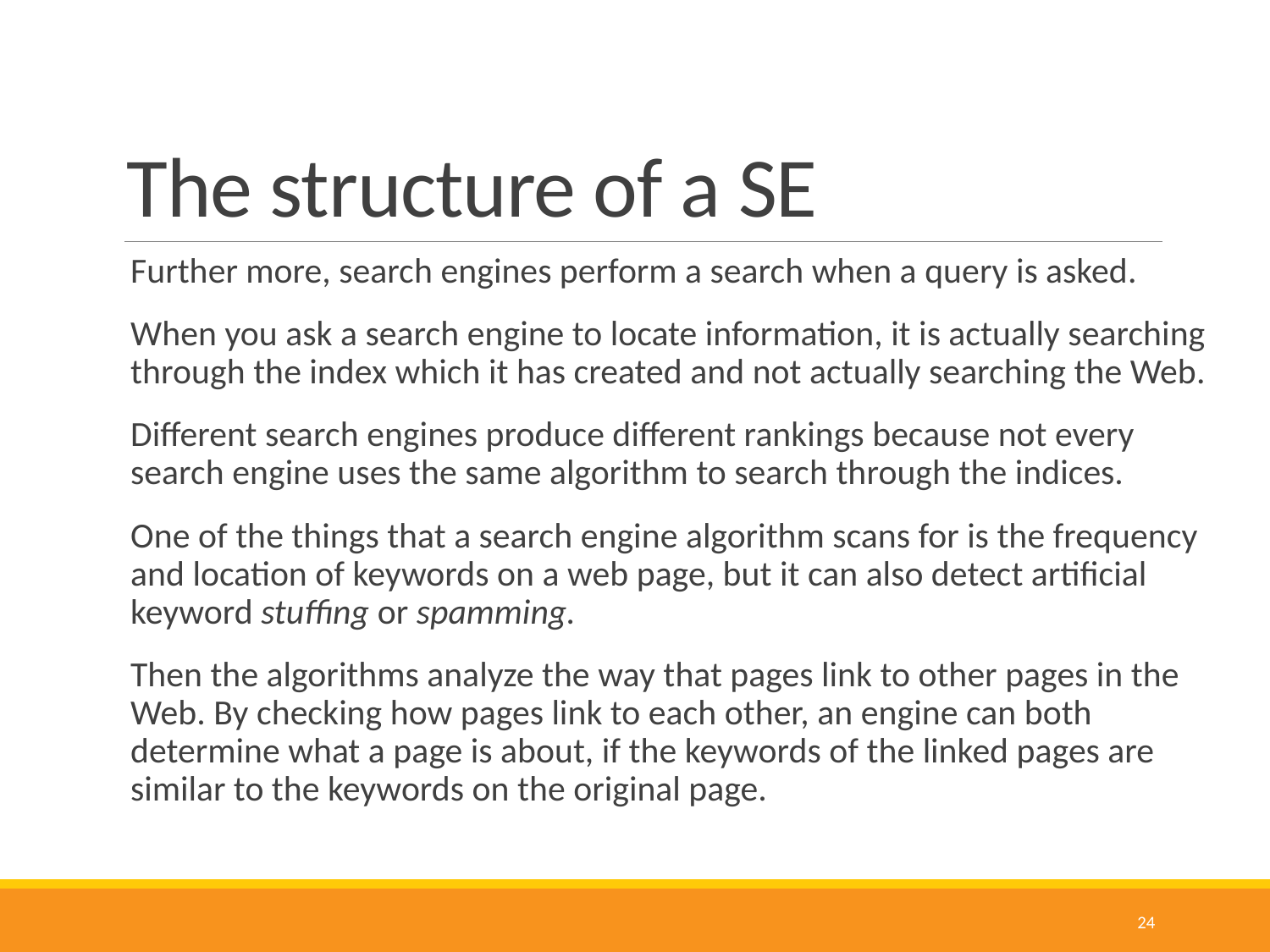

# The structure of a SE
Further more, search engines perform a search when a query is asked.
When you ask a search engine to locate information, it is actually searching through the index which it has created and not actually searching the Web.
Different search engines produce different rankings because not every search engine uses the same algorithm to search through the indices.
One of the things that a search engine algorithm scans for is the frequency and location of keywords on a web page, but it can also detect artificial keyword stuffing or spamming.
Then the algorithms analyze the way that pages link to other pages in the Web. By checking how pages link to each other, an engine can both determine what a page is about, if the keywords of the linked pages are similar to the keywords on the original page.

24